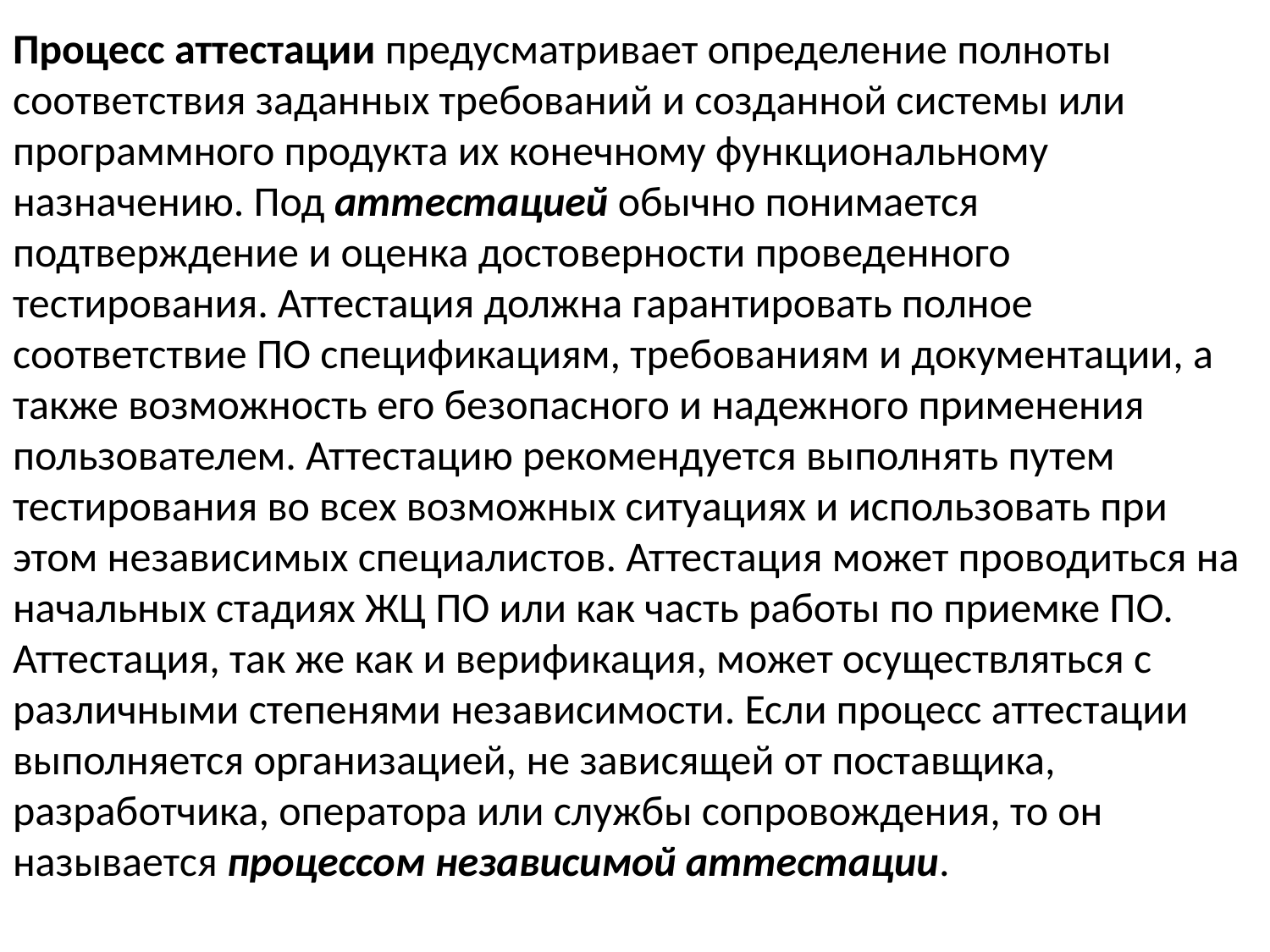

Процесс аттестации предусматривает определение полноты соответствия заданных требований и созданной системы или программного продукта их конечному функциональному назначению. Под аттестацией обычно понимается подтверждение и оценка достоверности проведенного тестирования. Аттестация должна гарантировать полное соответствие ПО спецификациям, требованиям и документации, а также возможность его безопасного и надежного применения пользователем. Аттестацию рекомендуется выполнять путем тестирования во всех возможных ситуациях и использовать при этом независимых специалистов. Аттестация может проводиться на начальных стадиях ЖЦ ПО или как часть работы по приемке ПО.
Аттестация, так же как и верификация, может осуществляться с различными степенями независимости. Если процесс аттестации выполняется организацией, не зависящей от поставщика, разработчика, оператора или службы сопровождения, то он называется процессом независимой аттестации.